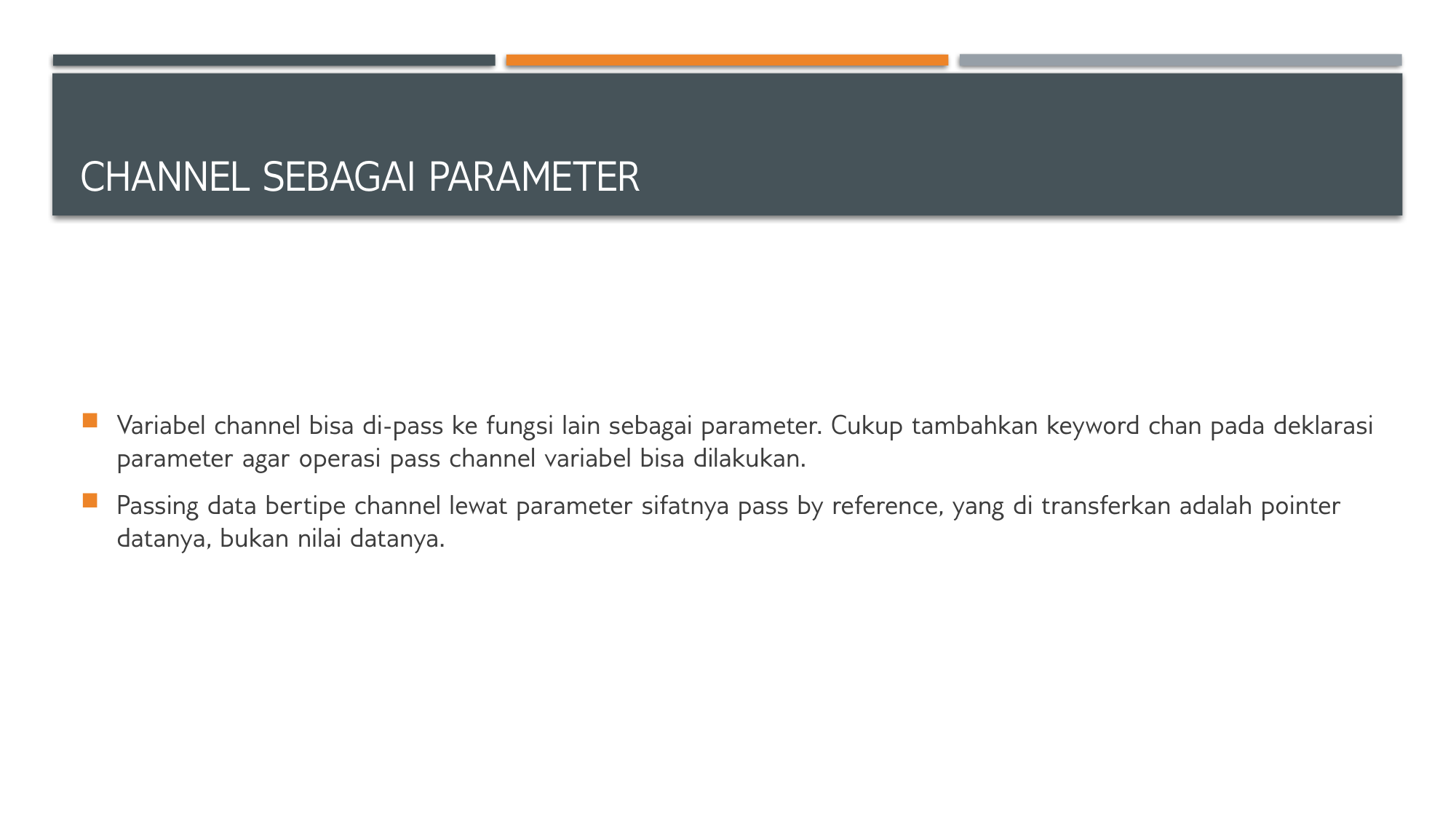

# Channel sebagai parameter
Variabel channel bisa di-pass ke fungsi lain sebagai parameter. Cukup tambahkan keyword chan pada deklarasi parameter agar operasi pass channel variabel bisa dilakukan.
Passing data bertipe channel lewat parameter sifatnya pass by reference, yang di transferkan adalah pointer datanya, bukan nilai datanya.